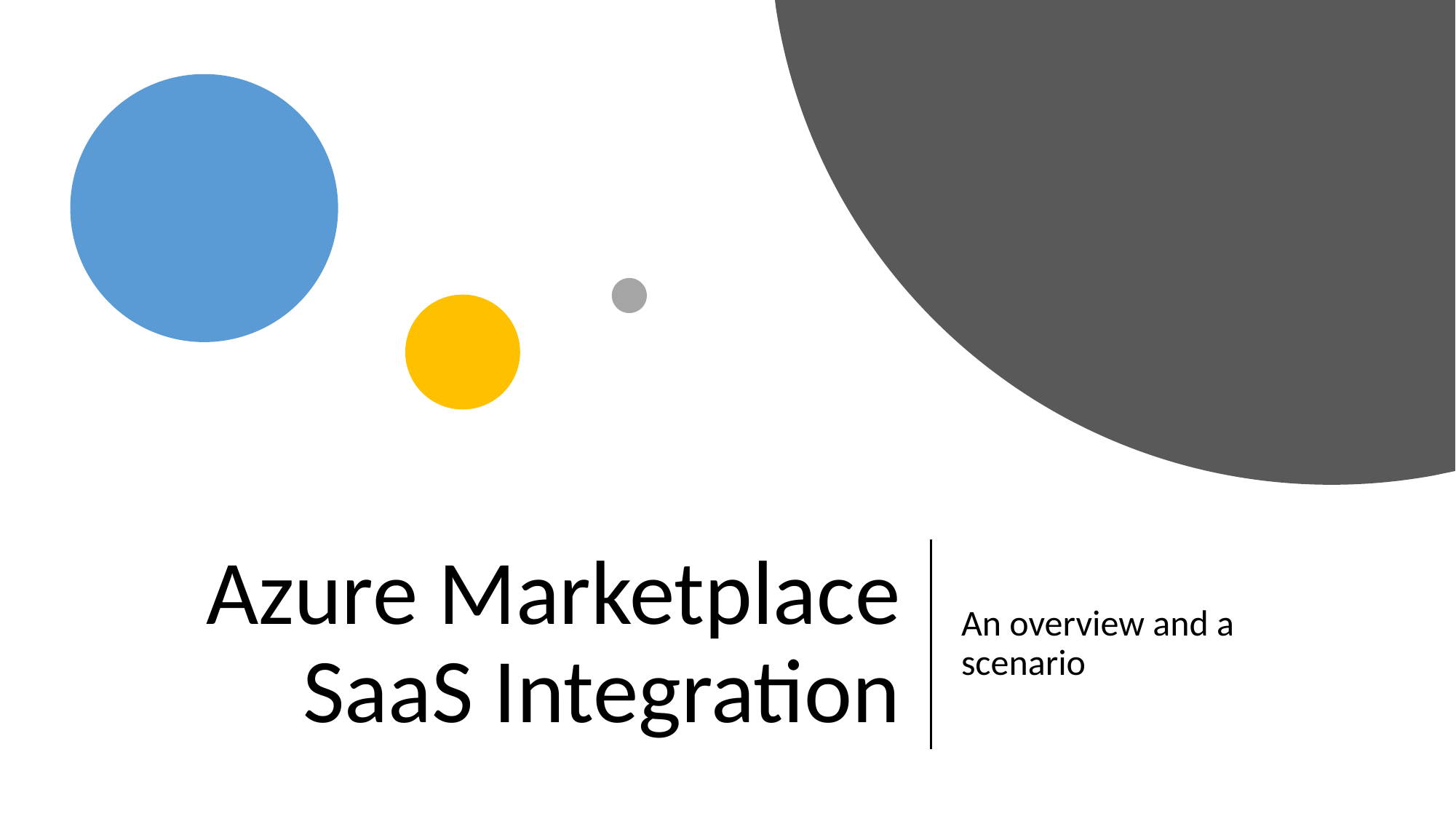

# Azure Marketplace SaaS Integration
An overview and a scenario